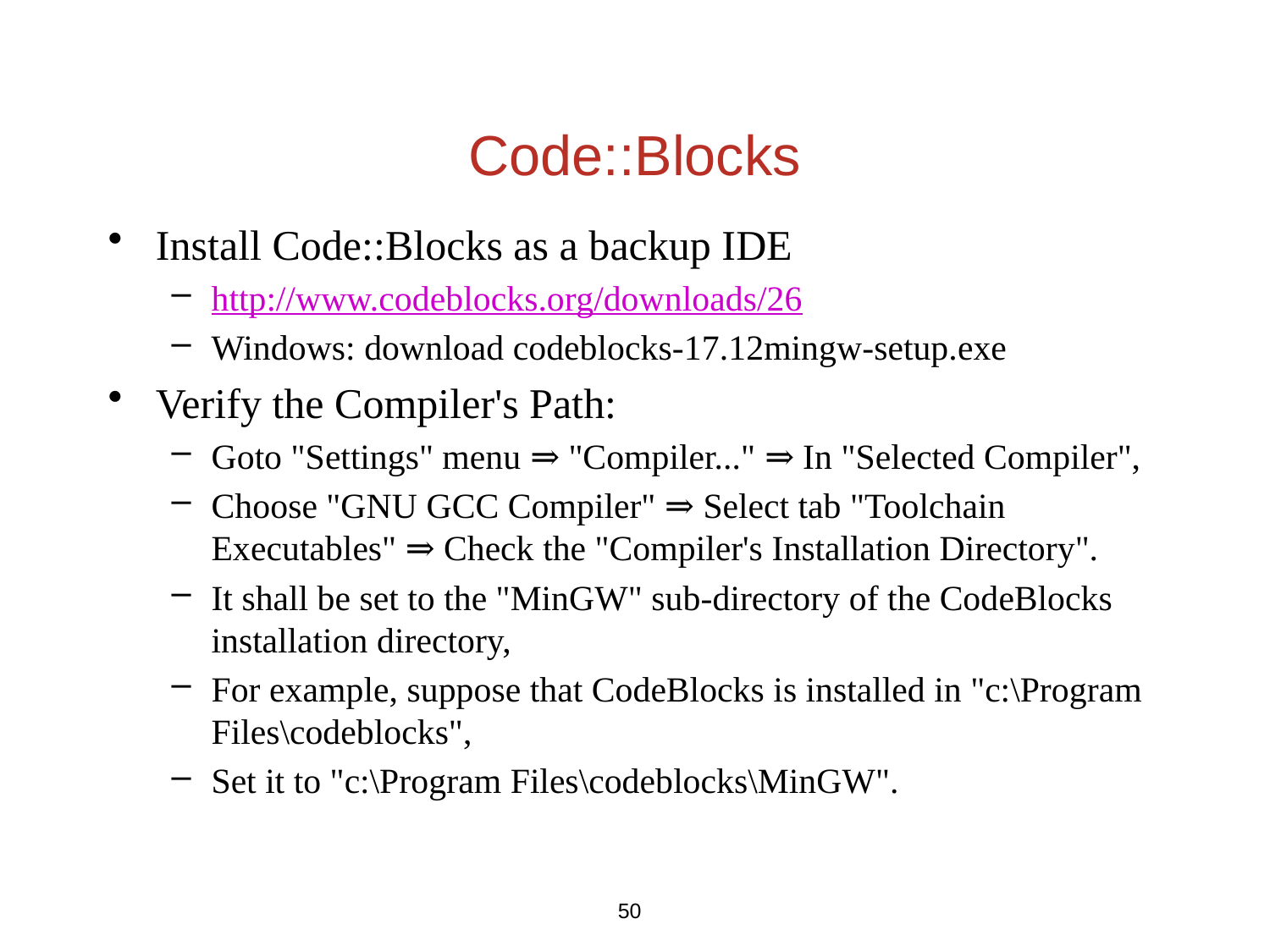

# Code::Blocks
Install Code::Blocks as a backup IDE
http://www.codeblocks.org/downloads/26
Windows: download codeblocks-17.12mingw-setup.exe
Verify the Compiler's Path:
Goto "Settings" menu ⇒ "Compiler..." ⇒ In "Selected Compiler",
Choose "GNU GCC Compiler" ⇒ Select tab "Toolchain Executables" ⇒ Check the "Compiler's Installation Directory".
It shall be set to the "MinGW" sub-directory of the CodeBlocks installation directory,
For example, suppose that CodeBlocks is installed in "c:\Program Files\codeblocks",
Set it to "c:\Program Files\codeblocks\MinGW".
50